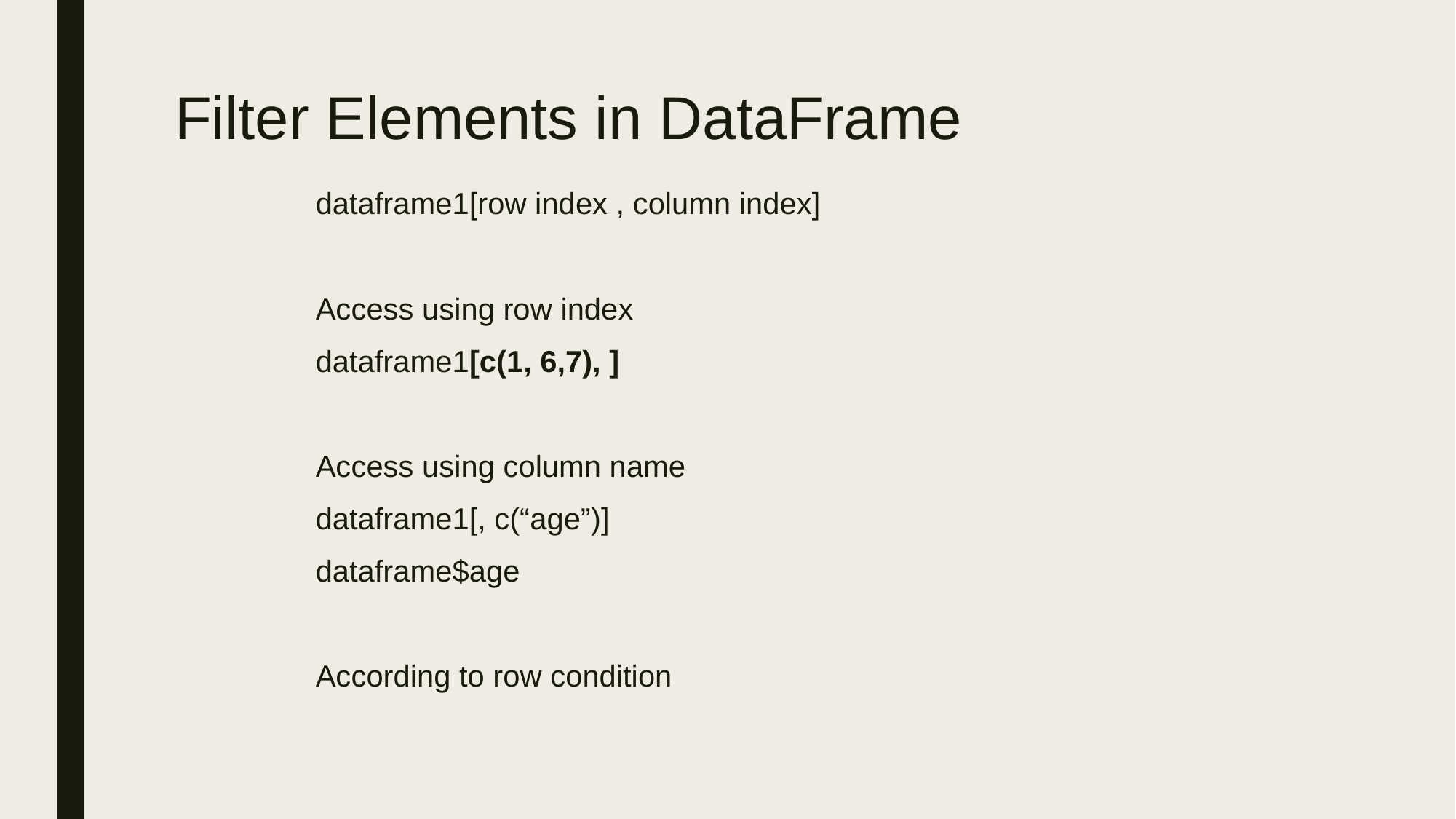

# Filter Elements in DataFrame
dataframe1[row index , column index]

Access using row index
dataframe1[c(1, 6,7), ]

Access using column name
dataframe1[, c(“age”)]
dataframe$age

According to row condition